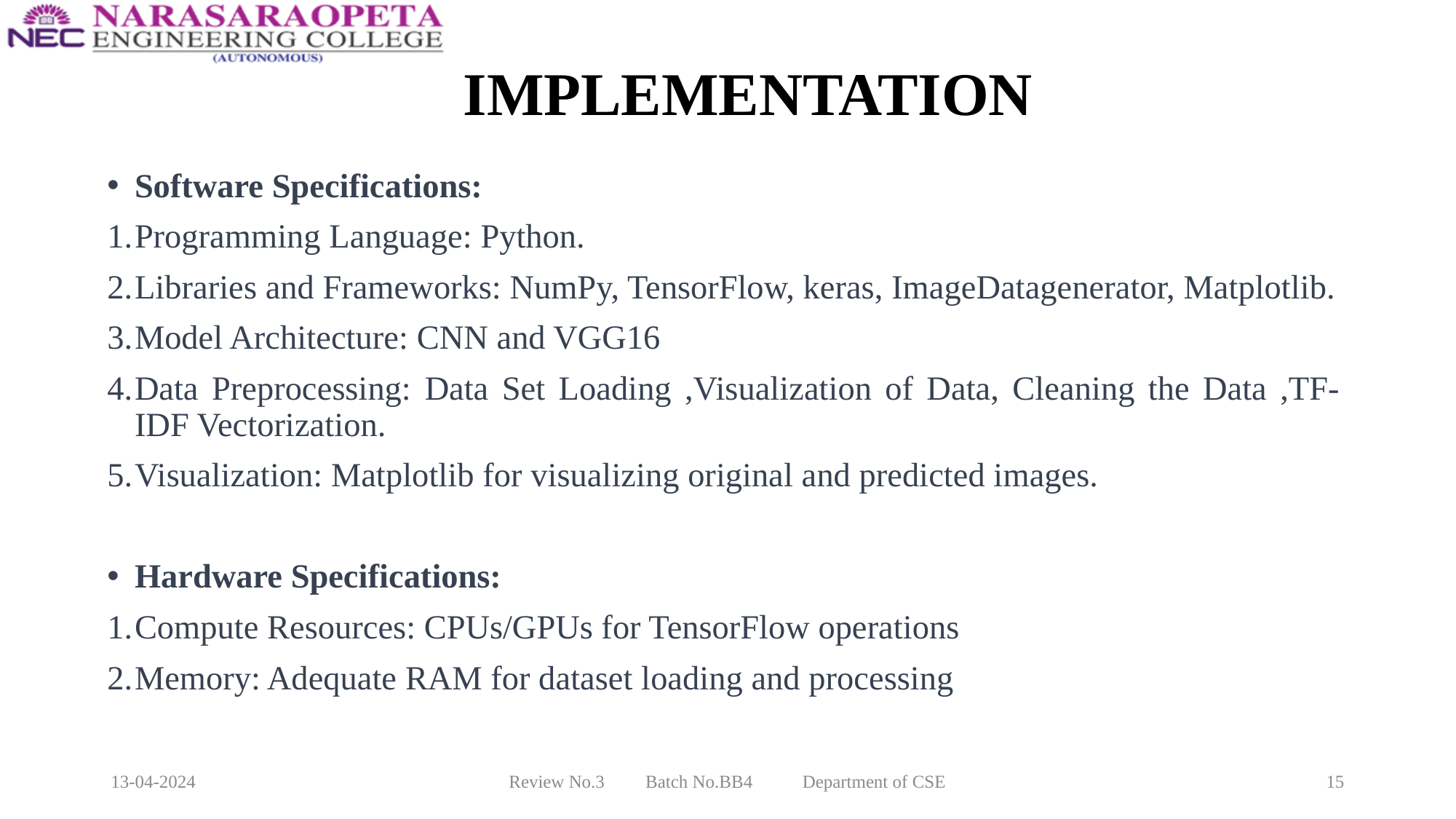

# IMPLEMENTATION
Software Specifications:
Programming Language: Python.
Libraries and Frameworks: NumPy, TensorFlow, keras, ImageDatagenerator, Matplotlib.
Model Architecture: CNN and VGG16
Data Preprocessing: Data Set Loading ,Visualization of Data, Cleaning the Data ,TF-IDF Vectorization.
Visualization: Matplotlib for visualizing original and predicted images.

Hardware Specifications:
Compute Resources: CPUs/GPUs for TensorFlow operations
Memory: Adequate RAM for dataset loading and processing

13-04-2024
Review No.3         Batch No.BB4           Department of CSE
15